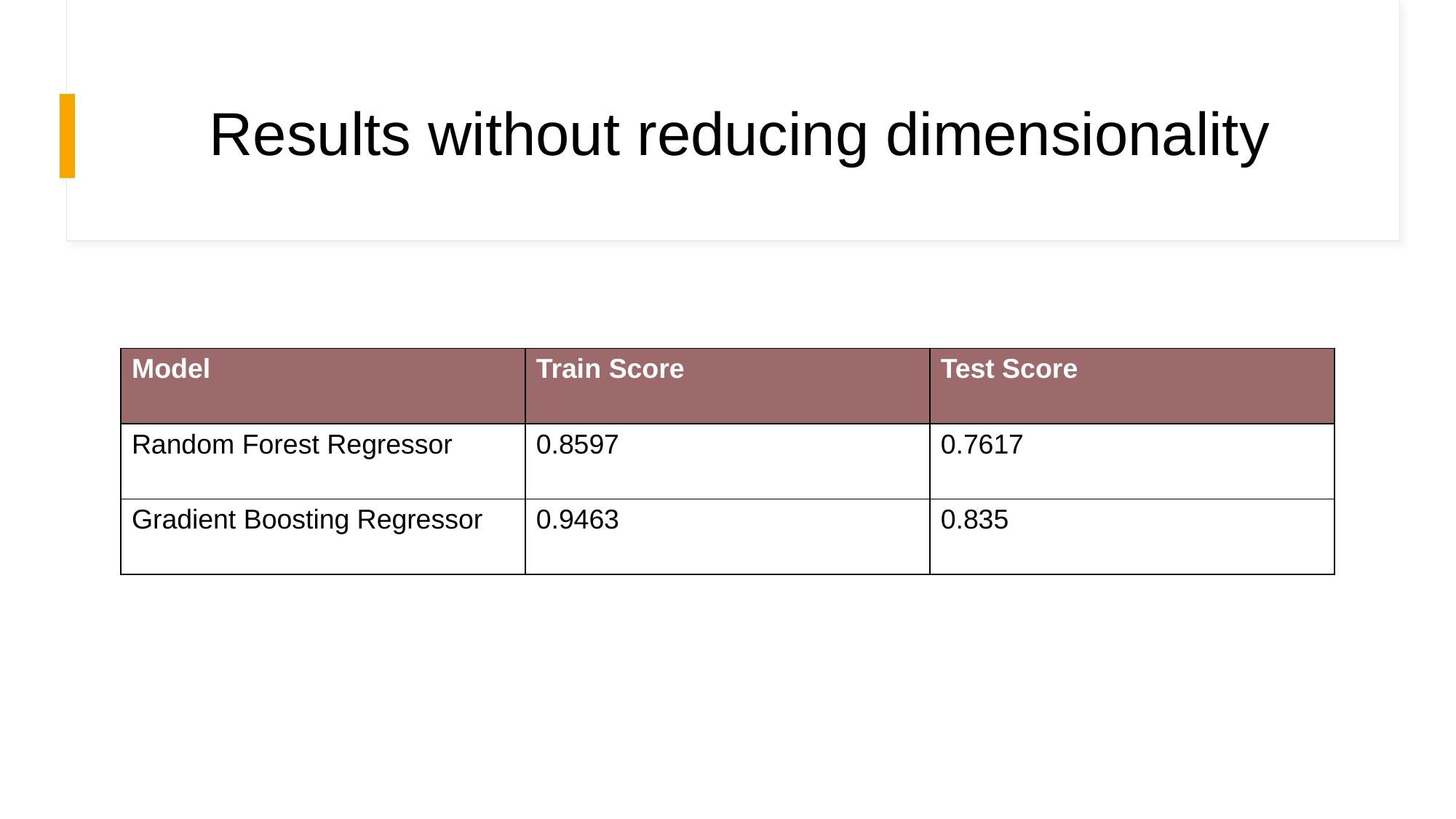

# Results without reducing dimensionality
| Model | Train Score | Test Score |
| --- | --- | --- |
| Random Forest Regressor | 0.8597 | 0.7617 |
| Gradient Boosting Regressor | 0.9463 | 0.835 |